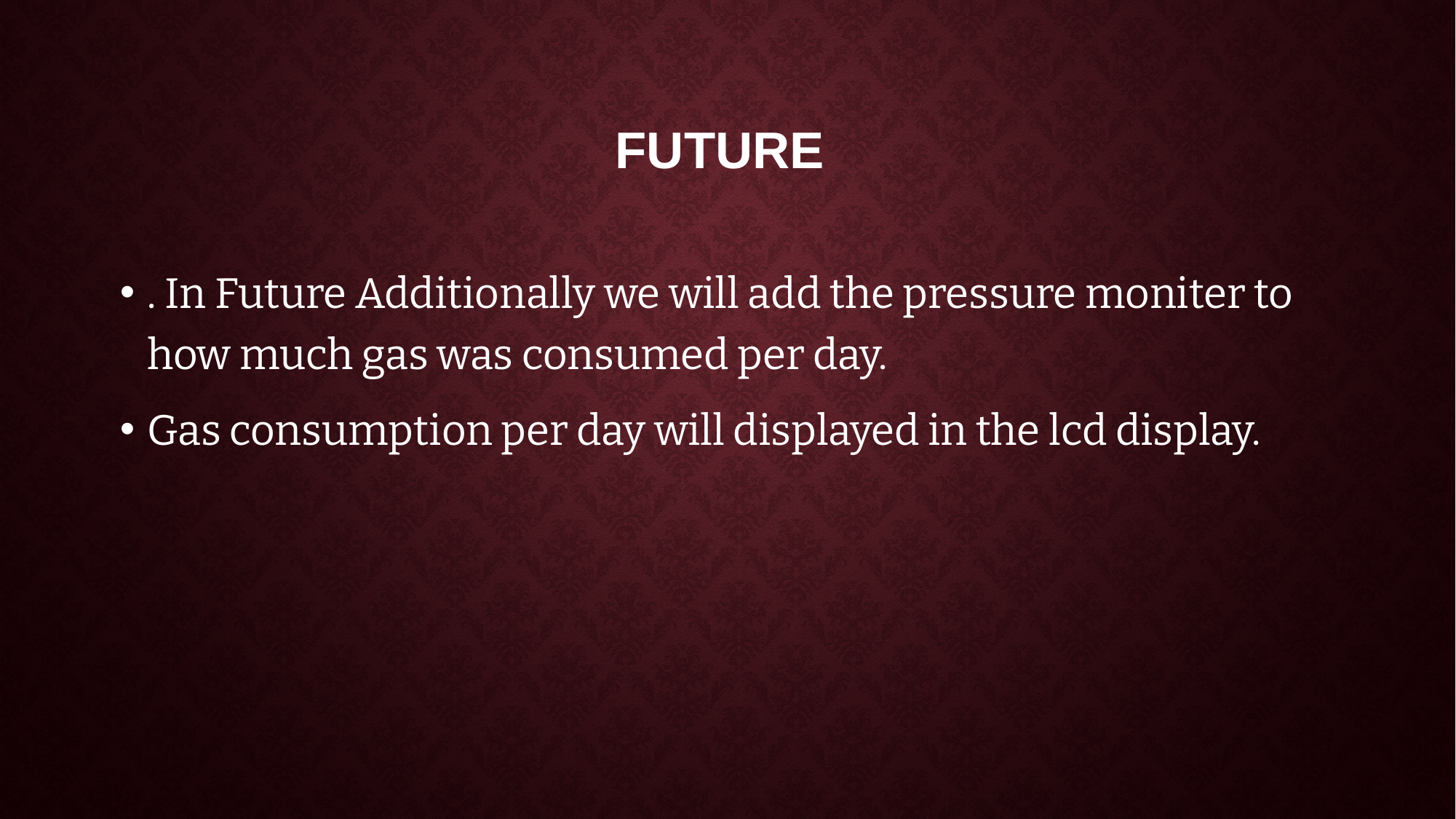

# FUTURE
. In Future Additionally we will add the pressure moniter to how much gas was consumed per day.
Gas consumption per day will displayed in the lcd display.